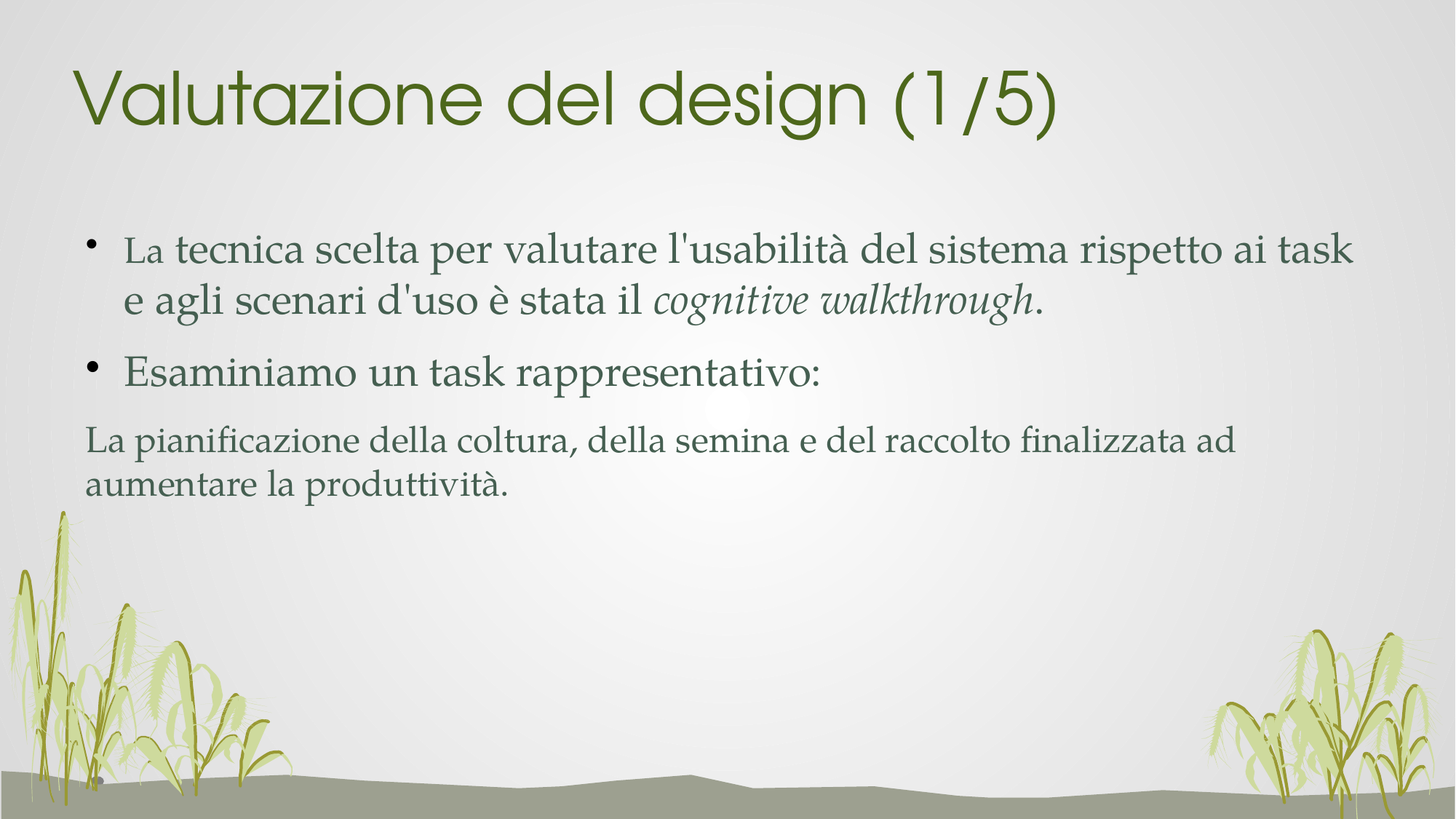

Valutazione del design (1/5)
La tecnica scelta per valutare l'usabilità del sistema rispetto ai task e agli scenari d'uso è stata il cognitive walkthrough.
Esaminiamo un task rappresentativo:
La pianificazione della coltura, della semina e del raccolto finalizzata ad aumentare la produttività.